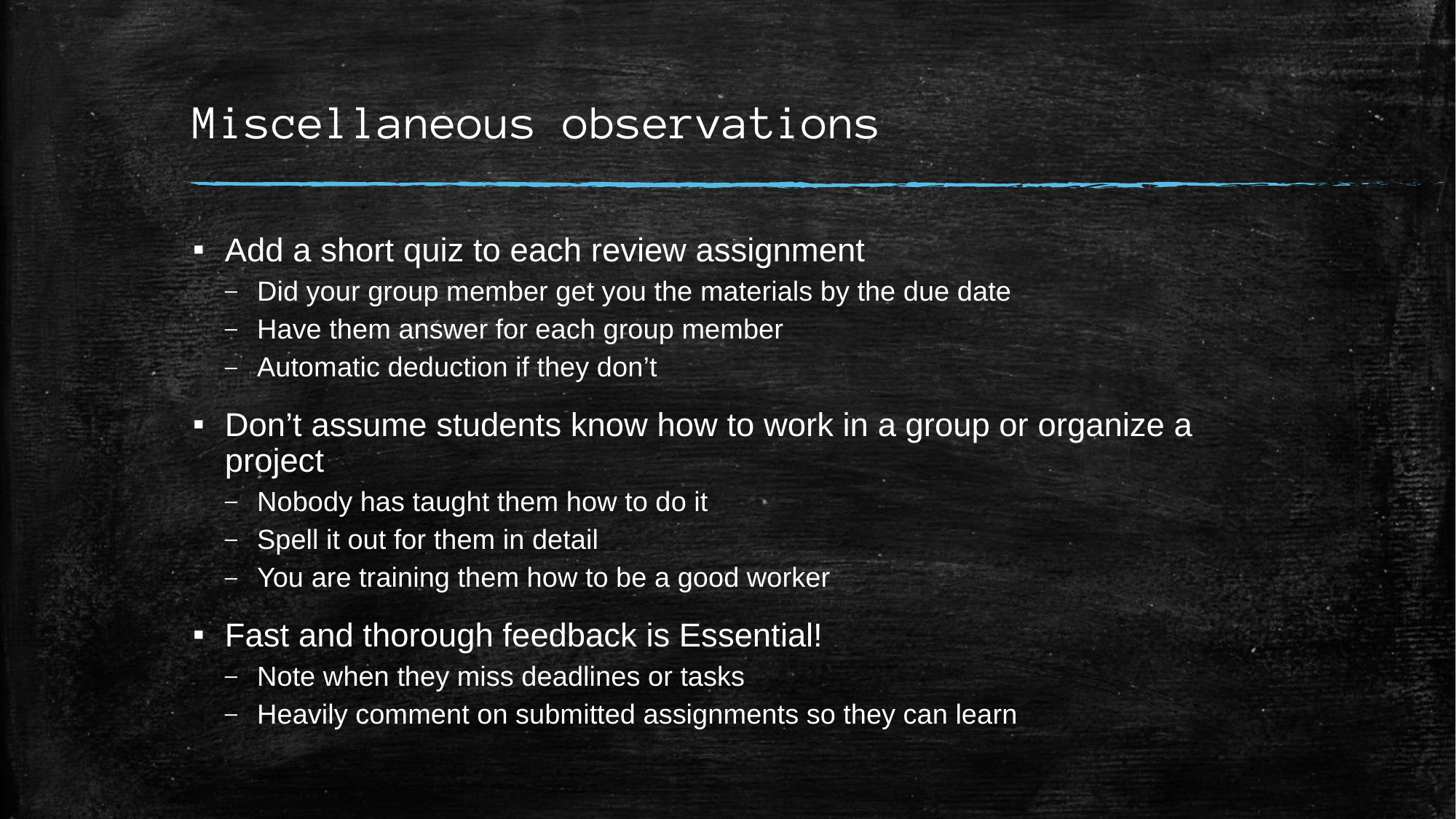

# Miscellaneous observations
Add a short quiz to each review assignment
Did your group member get you the materials by the due date
Have them answer for each group member
Automatic deduction if they don’t
Don’t assume students know how to work in a group or organize a project
Nobody has taught them how to do it
Spell it out for them in detail
You are training them how to be a good worker
Fast and thorough feedback is Essential!
Note when they miss deadlines or tasks
Heavily comment on submitted assignments so they can learn